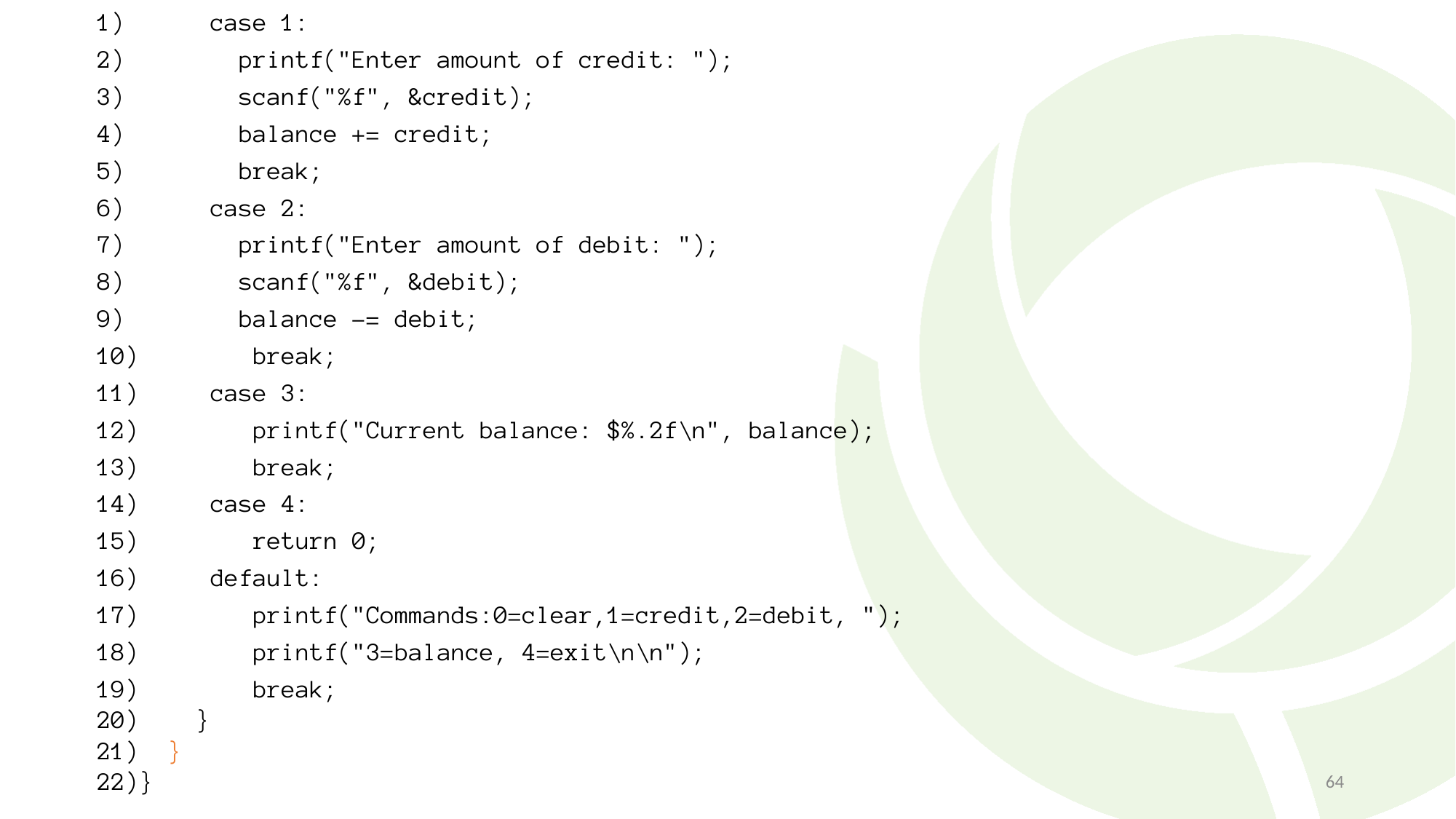

case 1:
        printf("Enter amount of credit: ");
        scanf("%f", &credit);
        balance += credit;
        break;
      case 2:
        printf("Enter amount of debit: ");
        scanf("%f", &debit);
        balance -= debit;
        break;
     case 3:
        printf("Current balance: $%.2f\n", balance);
        break;
     case 4:
        return 0;
     default:
        printf("Commands:0=clear,1=credit,2=debit, ");
        printf("3=balance, 4=exit\n\n");
        break;
    }
  }
}

64